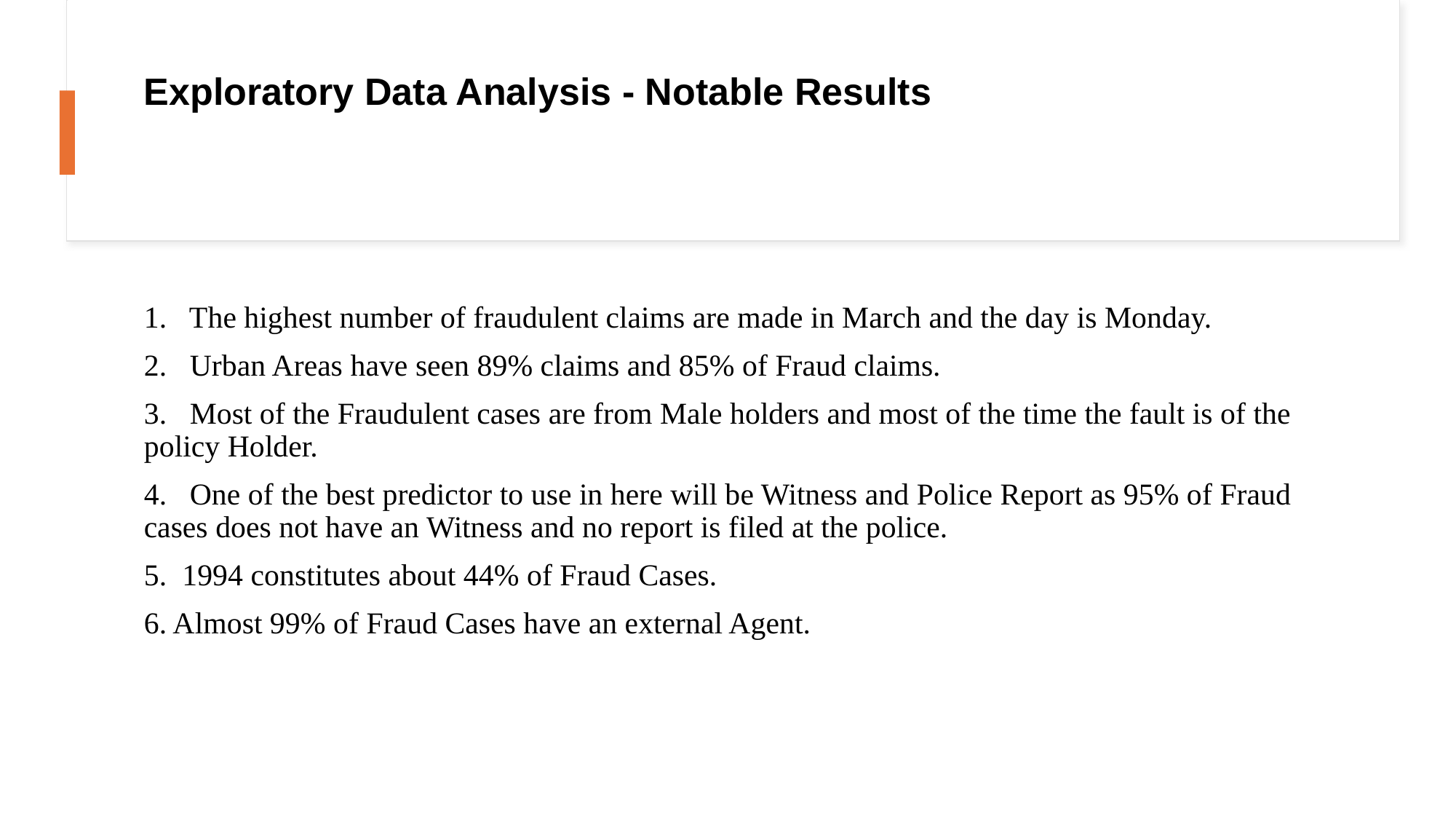

# Exploratory Data Analysis - Notable Results

1.   The highest number of fraudulent claims are made in March and the day is Monday.
2.   Urban Areas have seen 89% claims and 85% of Fraud claims.
3.   Most of the Fraudulent cases are from Male holders and most of the time the fault is of the policy Holder.
4.   One of the best predictor to use in here will be Witness and Police Report as 95% of Fraud cases does not have an Witness and no report is filed at the police.
5.  1994 constitutes about 44% of Fraud Cases.
6. Almost 99% of Fraud Cases have an external Agent.